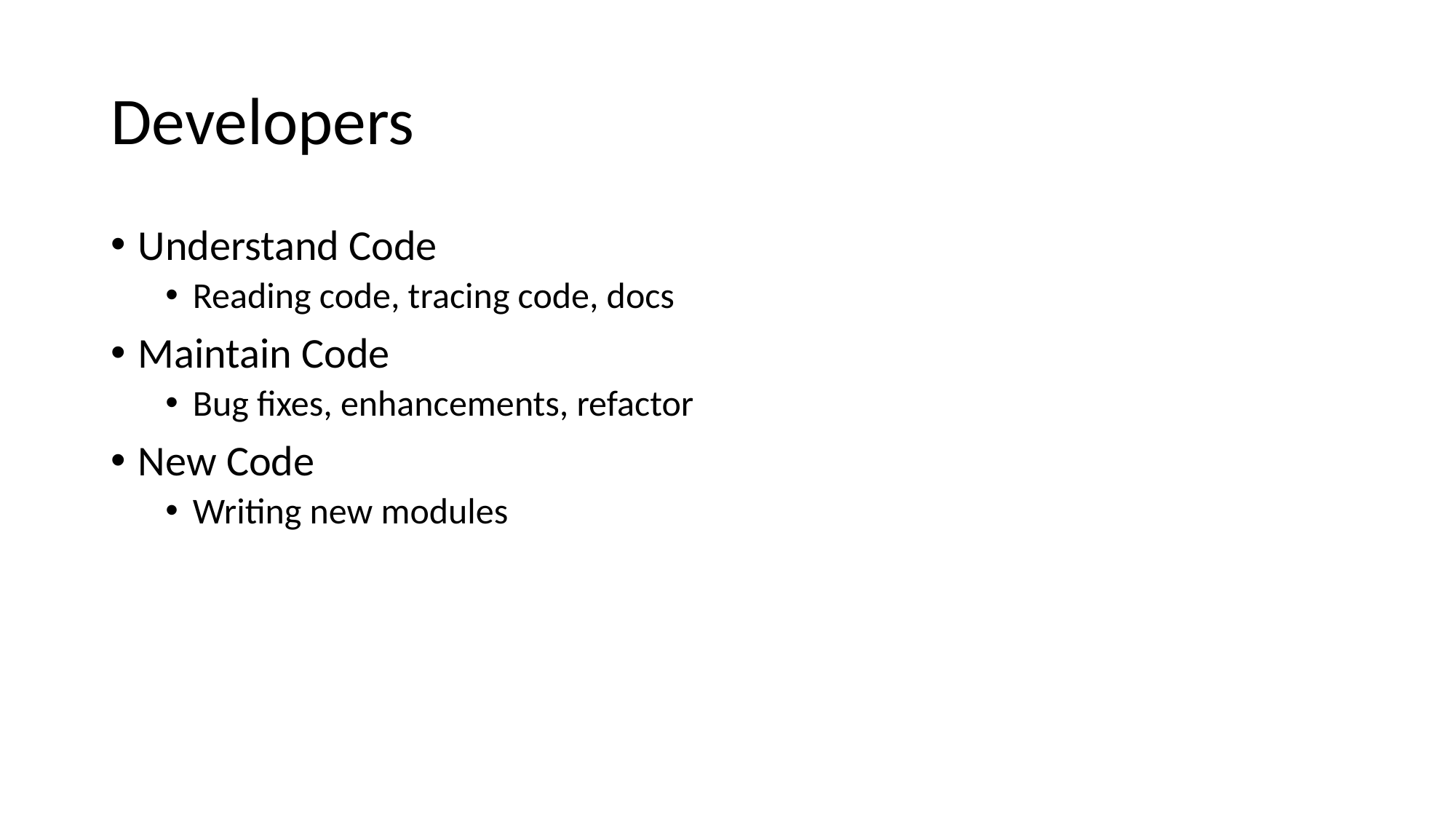

# Developers
Understand Code
Reading code, tracing code, docs
Maintain Code
Bug fixes, enhancements, refactor
New Code
Writing new modules